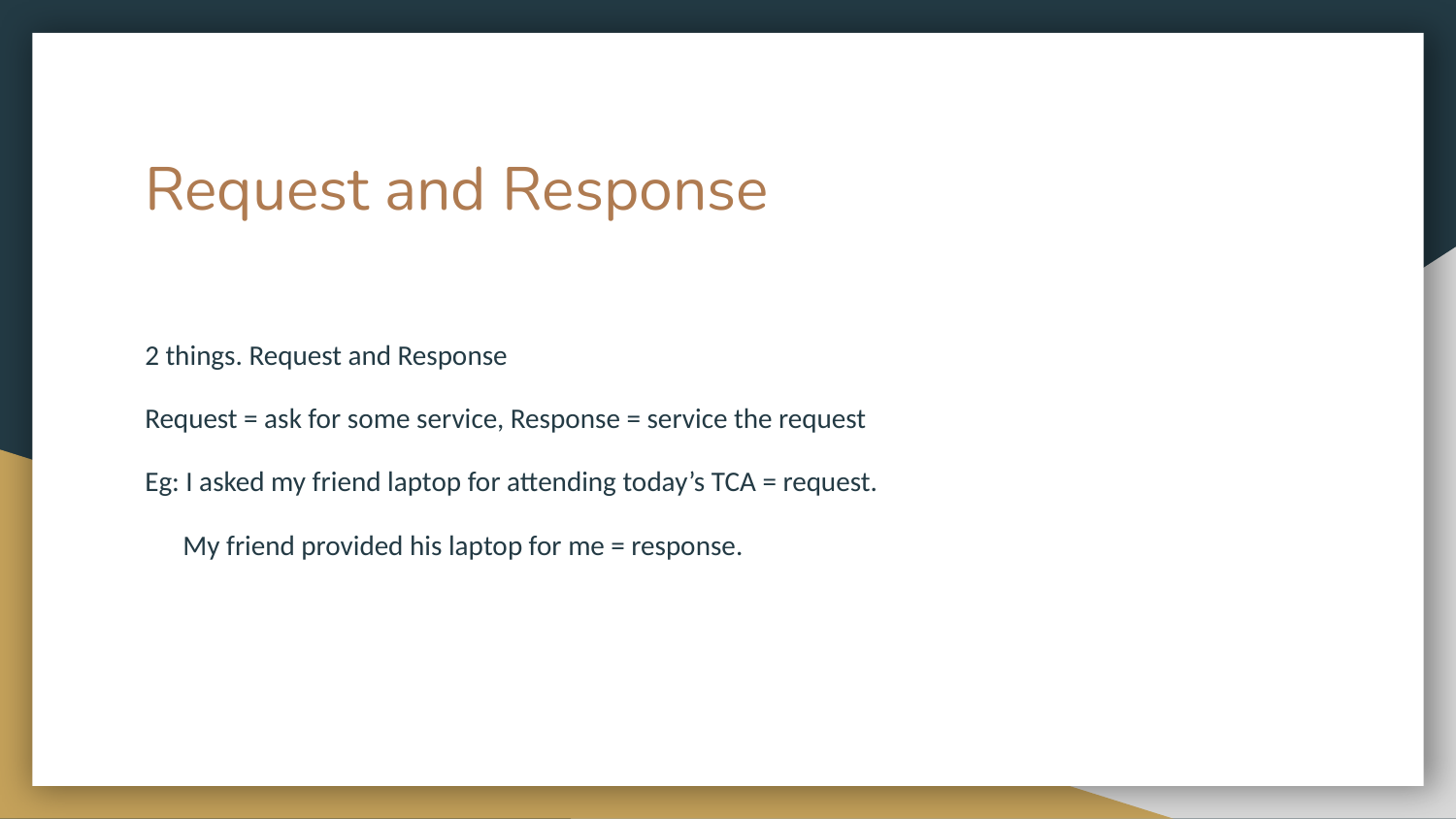

# Request and Response
2 things. Request and Response
Request = ask for some service, Response = service the request
Eg: I asked my friend laptop for attending today’s TCA = request.
      My friend provided his laptop for me = response.